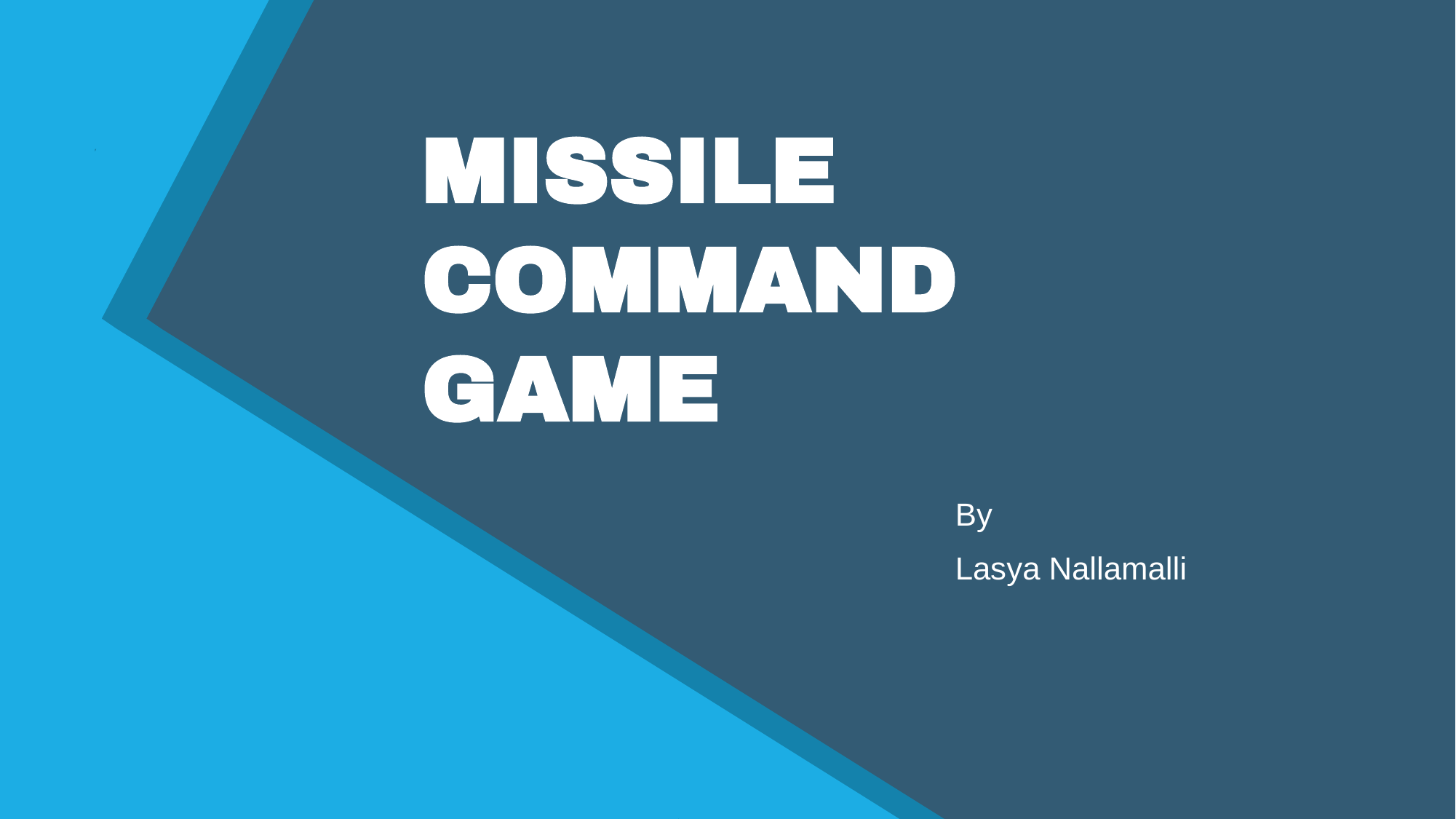

# MISSILE COMMAND GAME
By
Lasya Nallamalli